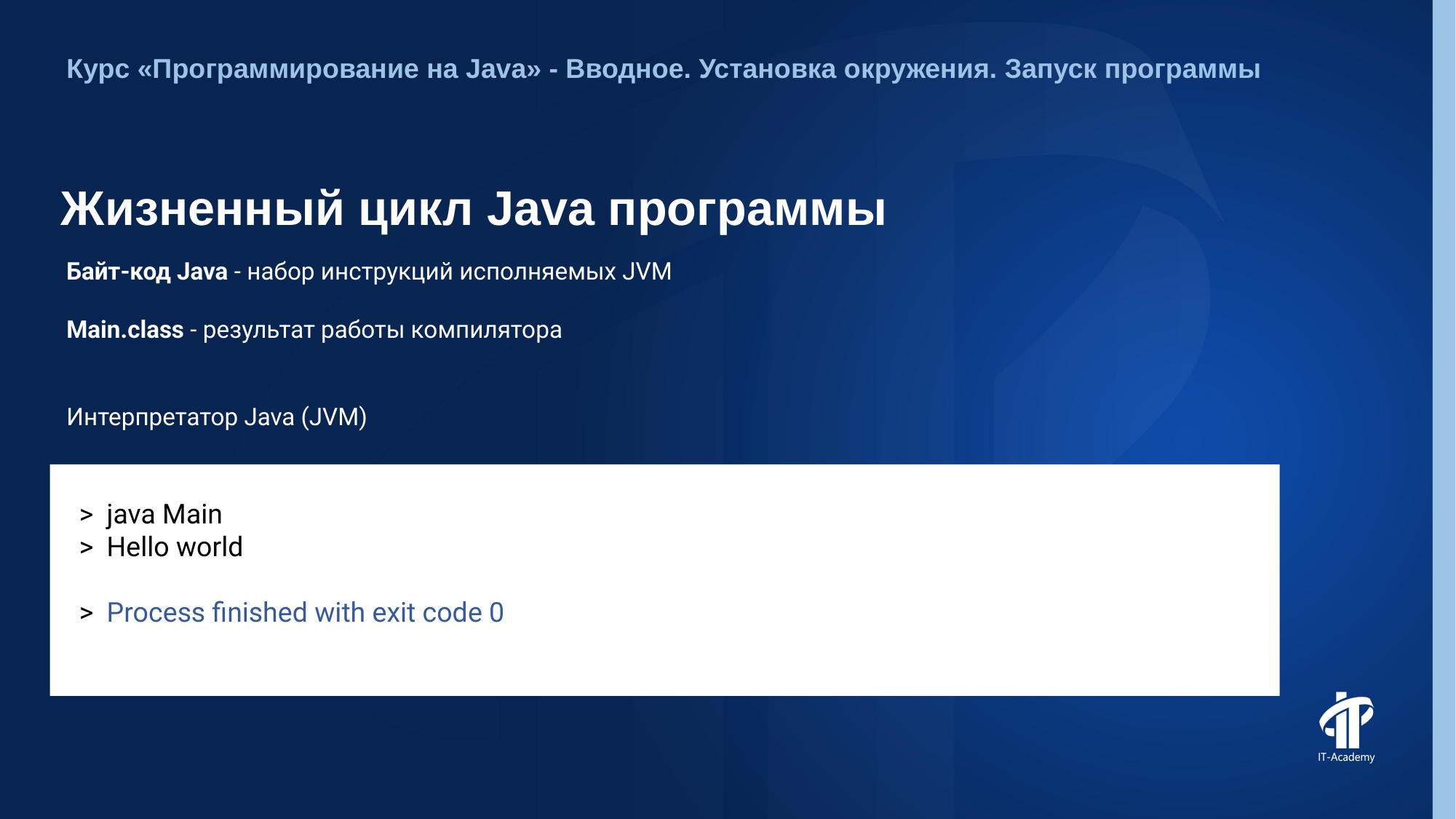

Курс «Программирование на Java» - Вводное. Установка окружения. Запуск программы
# Жизненный цикл Java программы
Байт-код Java - набор инструкций исполняемых JVM

Main.class - результат работы компилятора

Интерпретатор Java (JVM)

>  java Main
>  Hello world

>  Process finished with exit code 0